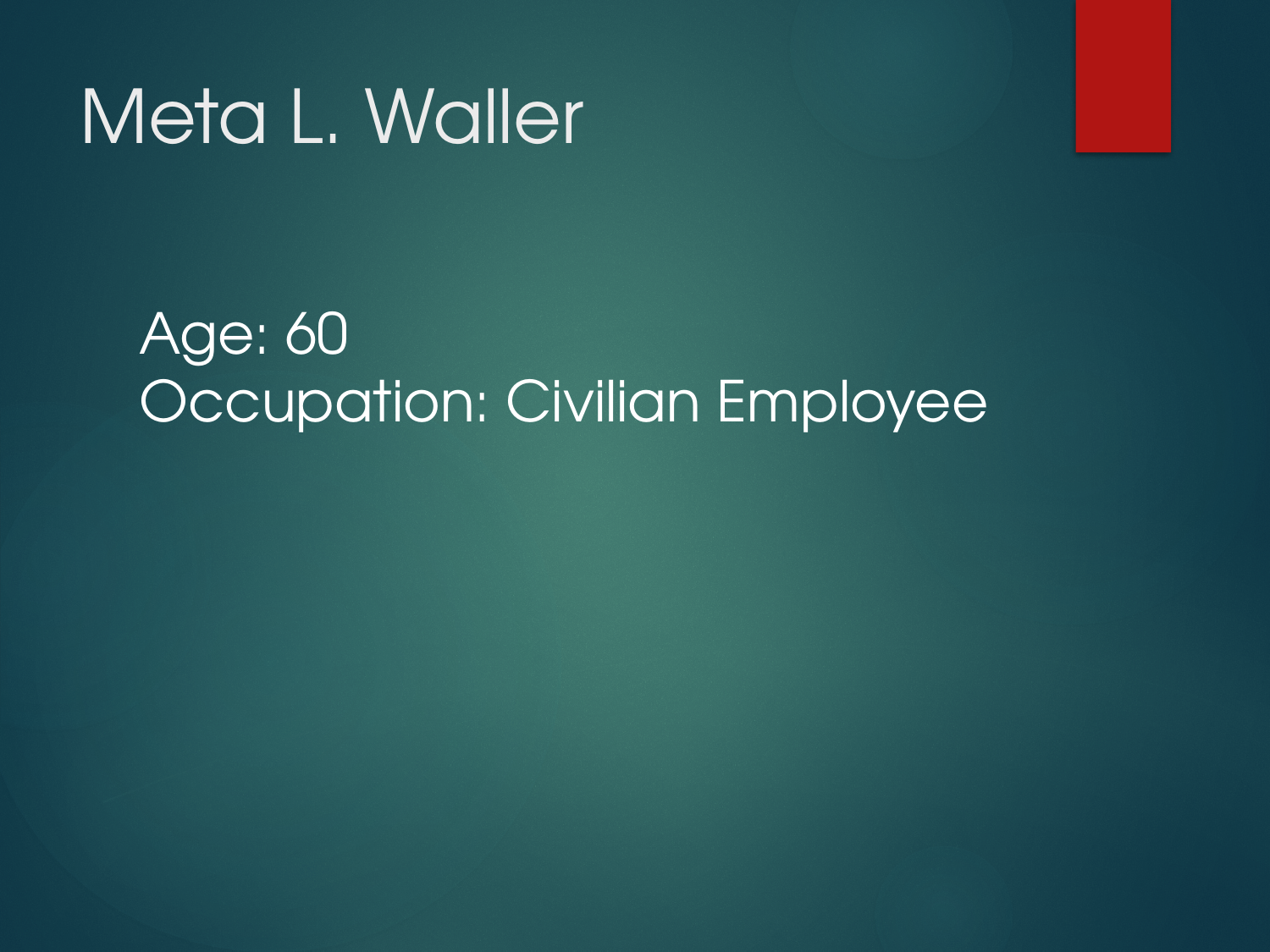

# Meta L. Waller

Age: 60
Occupation: Civilian Employee